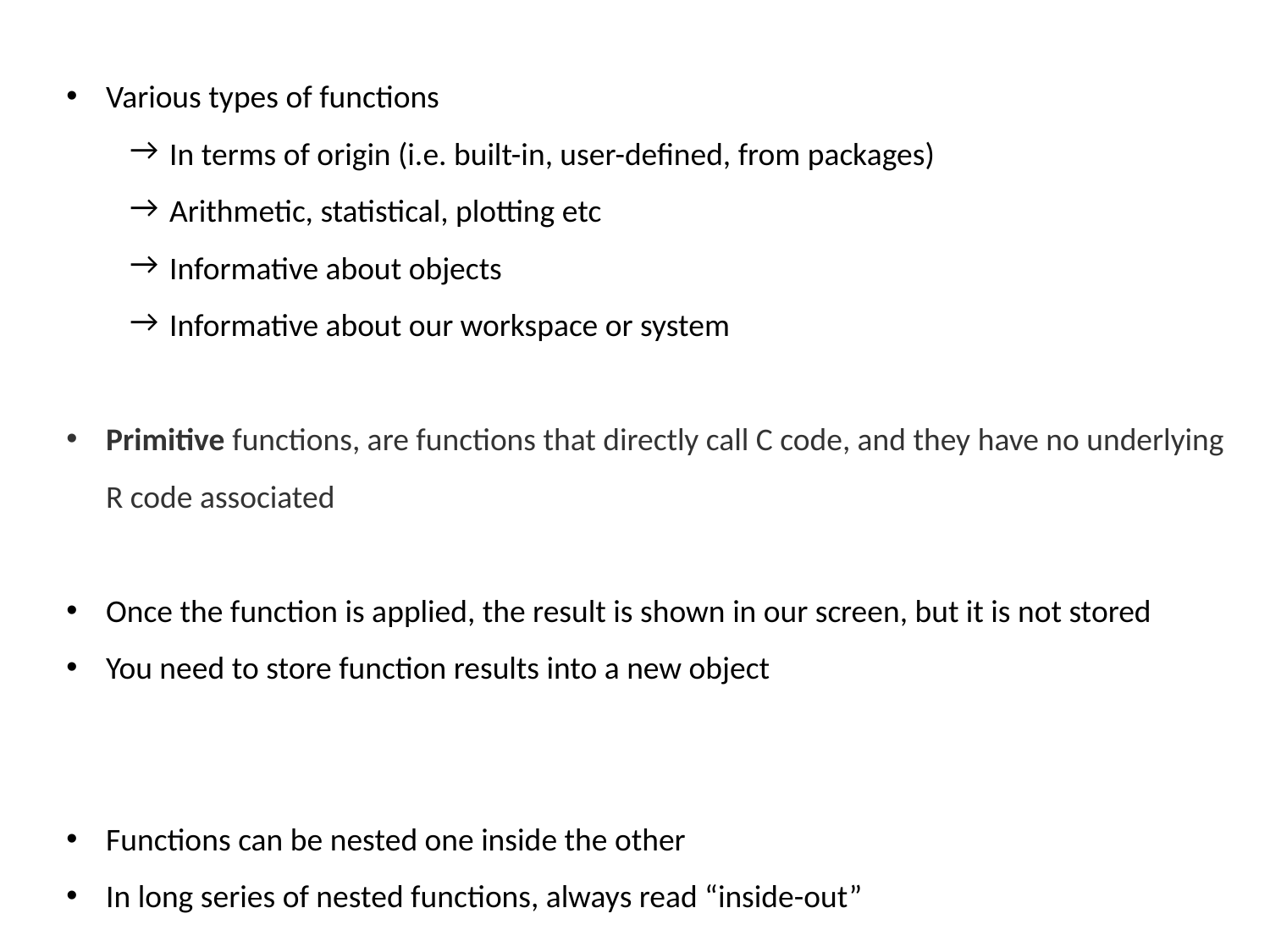

Various types of functions
In terms of origin (i.e. built-in, user-defined, from packages)
Arithmetic, statistical, plotting etc
Informative about objects
Informative about our workspace or system

Primitive functions, are functions that directly call C code, and they have no underlying R code associated

Once the function is applied, the result is shown in our screen, but it is not stored
You need to store function results into a new object

Functions can be nested one inside the other
In long series of nested functions, always read “inside-out”